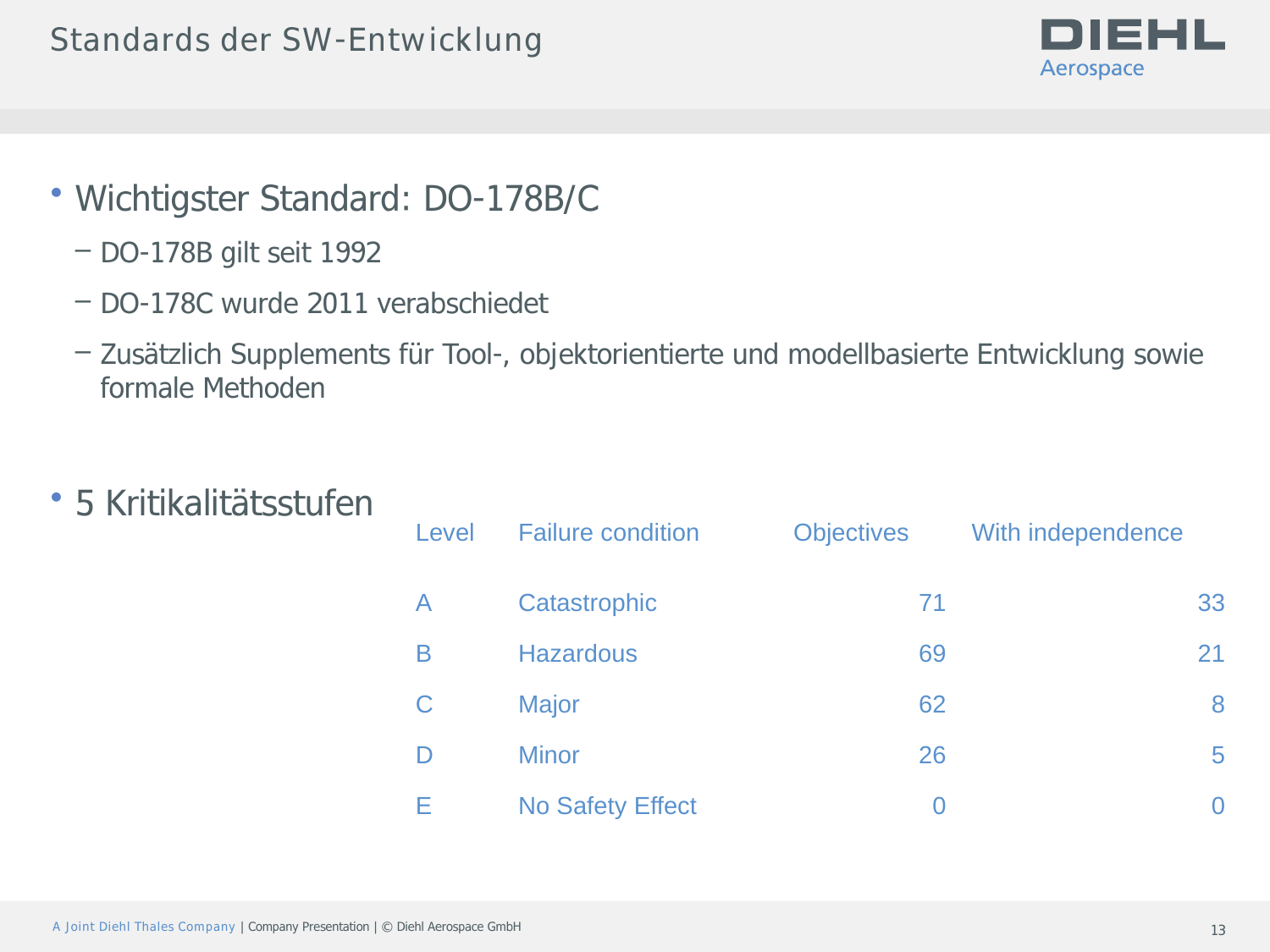

# Standards der SW-Entwicklung

Wichtigster Standard: DO-178B/C
DO-178B gilt seit 1992
DO-178C wurde 2011 verabschiedet
Zusätzlich Supplements für Tool-, objektorientierte und modellbasierte Entwicklung sowie formale Methoden

5 Kritikalitätsstufen

| Level | Failure condition | Objectives | With independence |
| --- | --- | --- | --- |
| A | Catastrophic | 71 | 33 |
| B | Hazardous | 69 | 21 |
| C | Major | 62 | 8 |
| D | Minor | 26 | 5 |
| E | No Safety Effect | 0 | 0 |